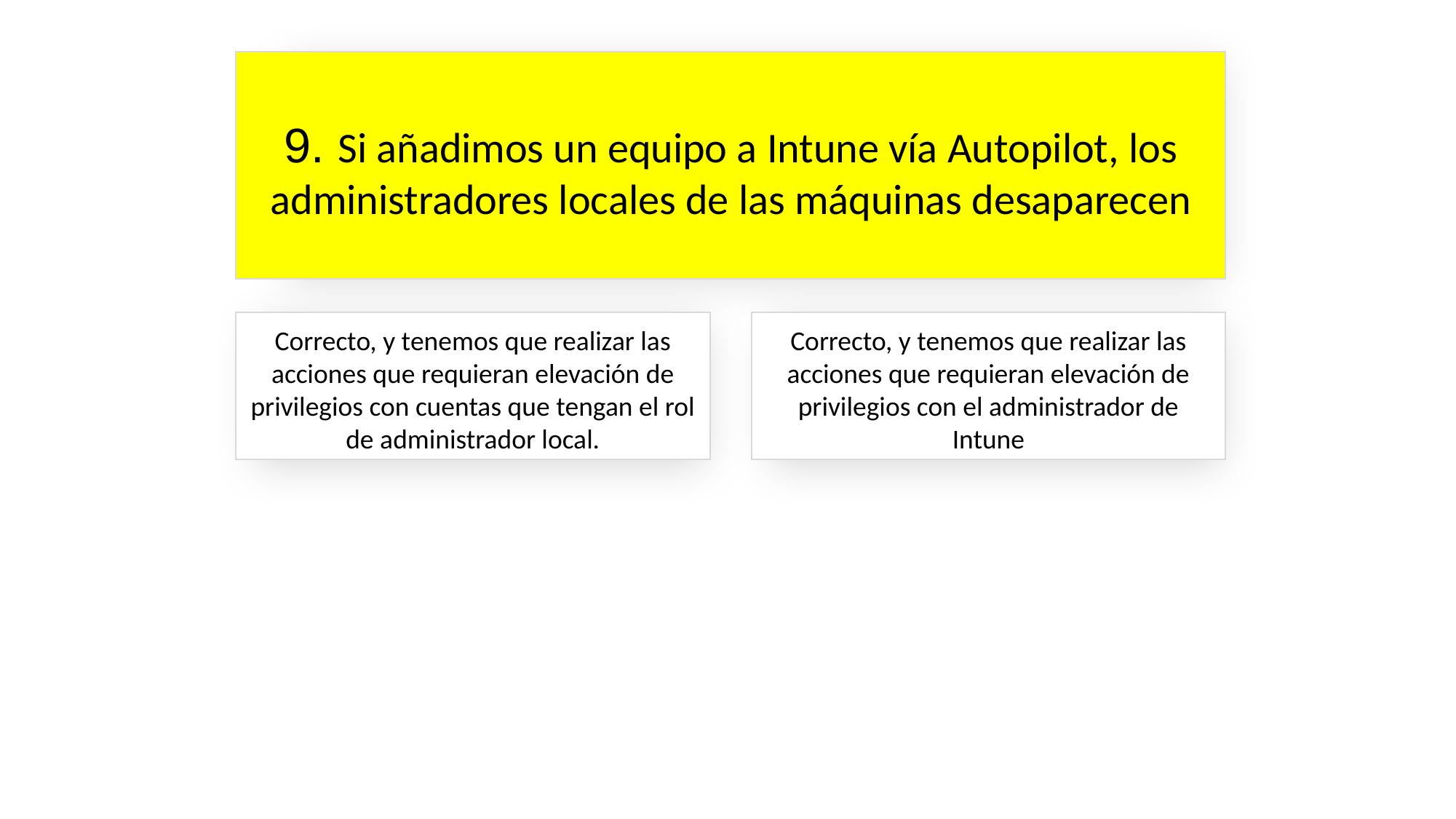

9. Si añadimos un equipo a Intune vía Autopilot, los administradores locales de las máquinas desaparecen
Correcto, y tenemos que realizar las acciones que requieran elevación de privilegios con cuentas que tengan el rol de administrador local.
Correcto, y tenemos que realizar las acciones que requieran elevación de privilegios con el administrador de Intune